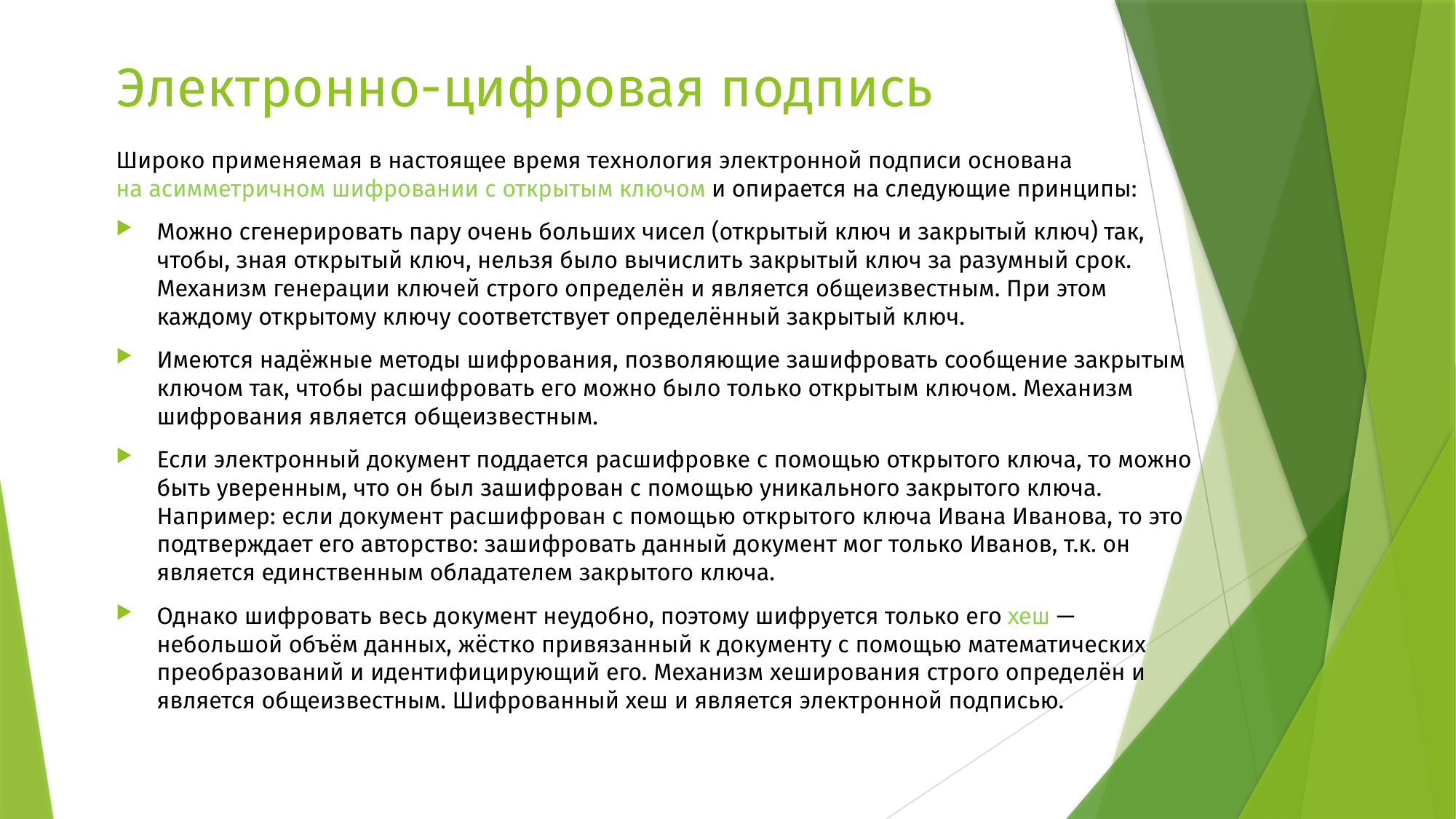

# Электронно-цифровая подпись
Широко применяемая в настоящее время технология электронной подписи основана на асимметричном шифровании с открытым ключом и опирается на следующие принципы:
Можно сгенерировать пару очень больших чисел (открытый ключ и закрытый ключ) так, чтобы, зная открытый ключ, нельзя было вычислить закрытый ключ за разумный срок. Механизм генерации ключей строго определён и является общеизвестным. При этом каждому открытому ключу соответствует определённый закрытый ключ.
Имеются надёжные методы шифрования, позволяющие зашифровать сообщение закрытым ключом так, чтобы расшифровать его можно было только открытым ключом. Механизм шифрования является общеизвестным.
Если электронный документ поддается расшифровке с помощью открытого ключа, то можно быть уверенным, что он был зашифрован с помощью уникального закрытого ключа. Например: если документ расшифрован с помощью открытого ключа Ивана Иванова, то это подтверждает его авторство: зашифровать данный документ мог только Иванов, т.к. он является единственным обладателем закрытого ключа.
Однако шифровать весь документ неудобно, поэтому шифруется только его хеш — небольшой объём данных, жёстко привязанный к документу с помощью математических преобразований и идентифицирующий его. Механизм хеширования строго определён и является общеизвестным. Шифрованный хеш и является электронной подписью.